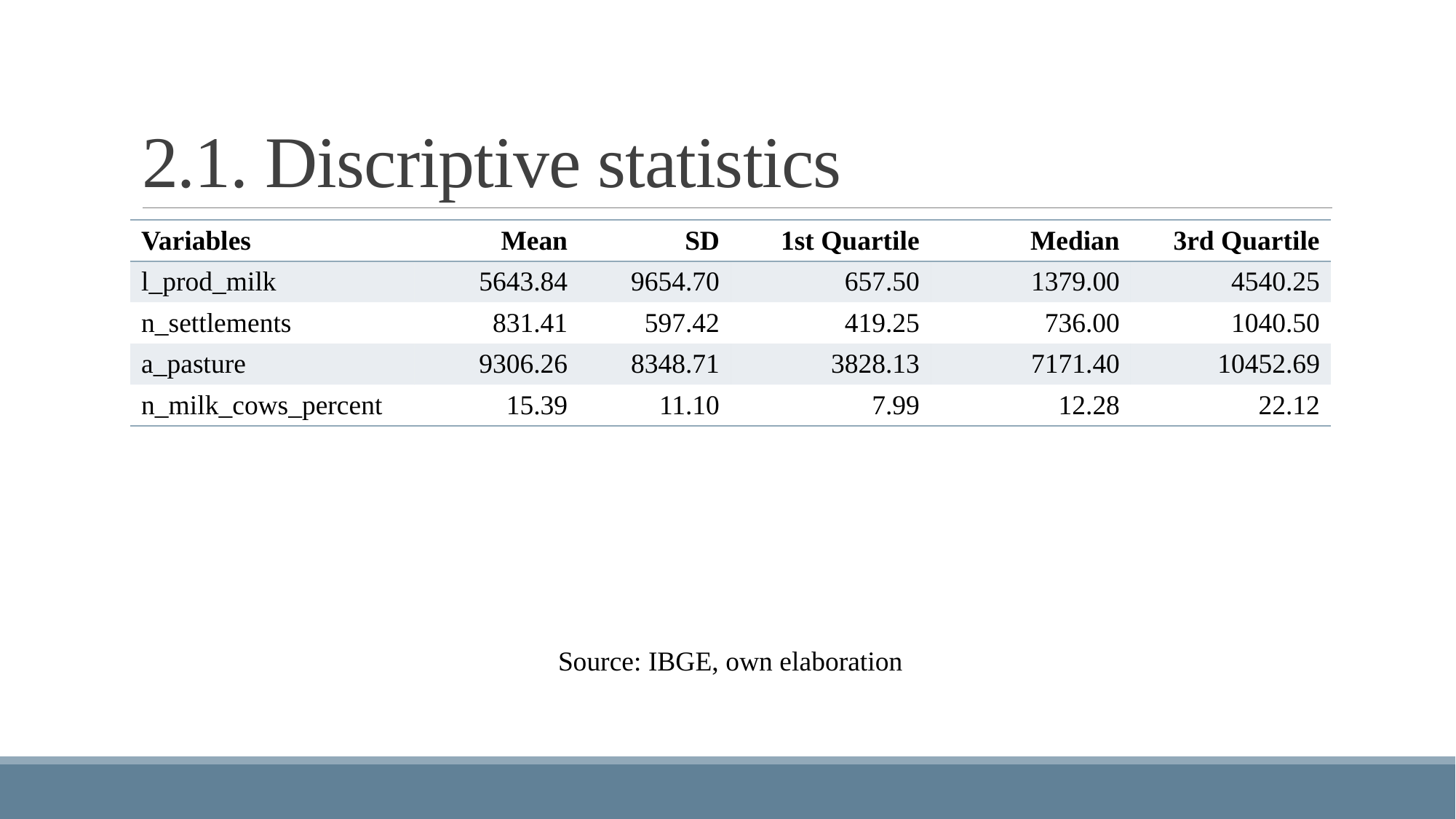

# 2.1. Discriptive statistics
| Variables | Mean | SD | 1st Quartile | Median | 3rd Quartile |
| --- | --- | --- | --- | --- | --- |
| l\_prod\_milk | 5643.84 | 9654.70 | 657.50 | 1379.00 | 4540.25 |
| n\_settlements | 831.41 | 597.42 | 419.25 | 736.00 | 1040.50 |
| a\_pasture | 9306.26 | 8348.71 | 3828.13 | 7171.40 | 10452.69 |
| n\_milk\_cows\_percent | 15.39 | 11.10 | 7.99 | 12.28 | 22.12 |
Source: IBGE, own elaboration